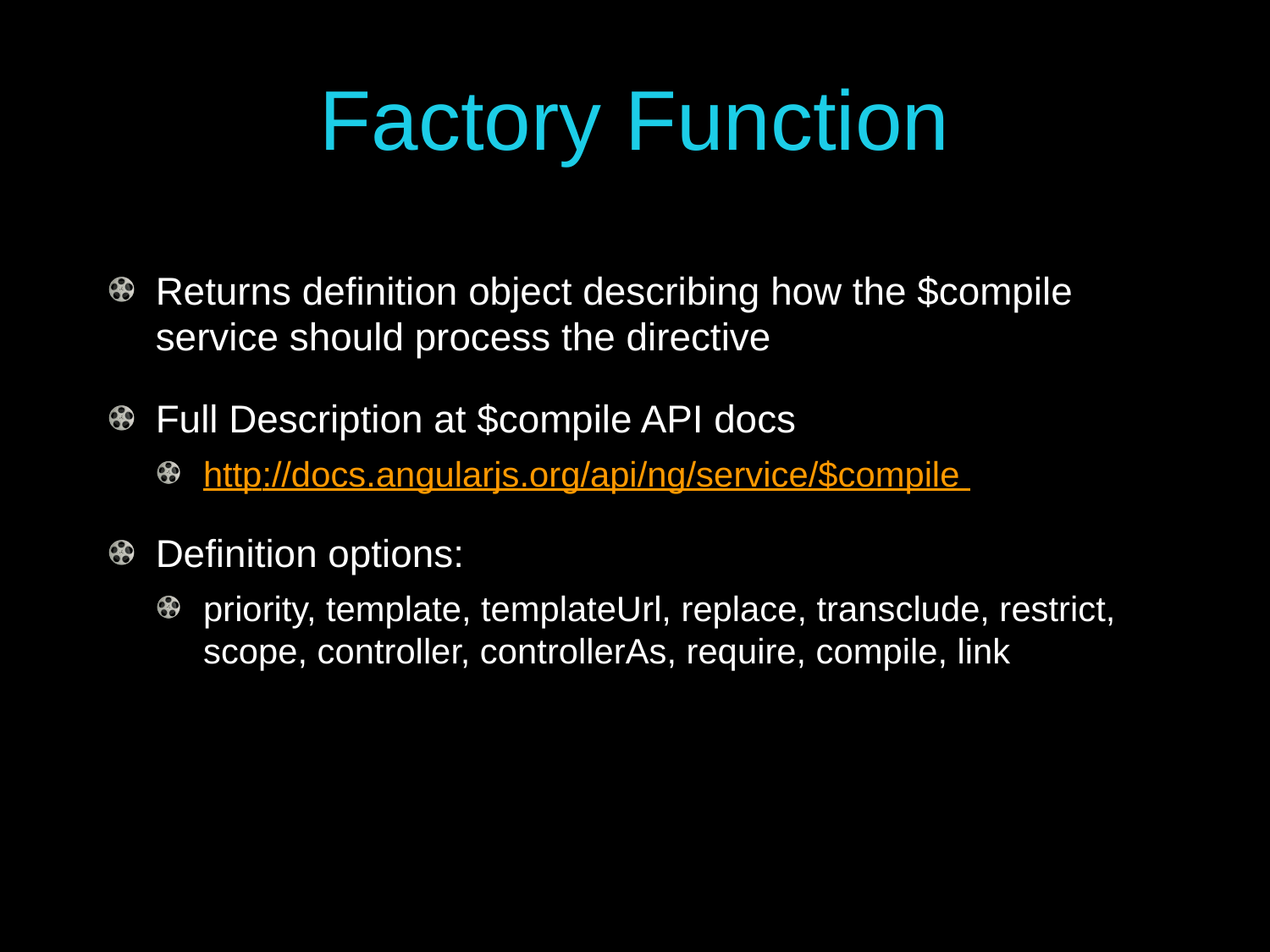

# Factory Function
Returns definition object describing how the $compile service should process the directive
Full Description at $compile API docs
http://docs.angularjs.org/api/ng/service/$compile
Definition options:
priority, template, templateUrl, replace, transclude, restrict, scope, controller, controllerAs, require, compile, link